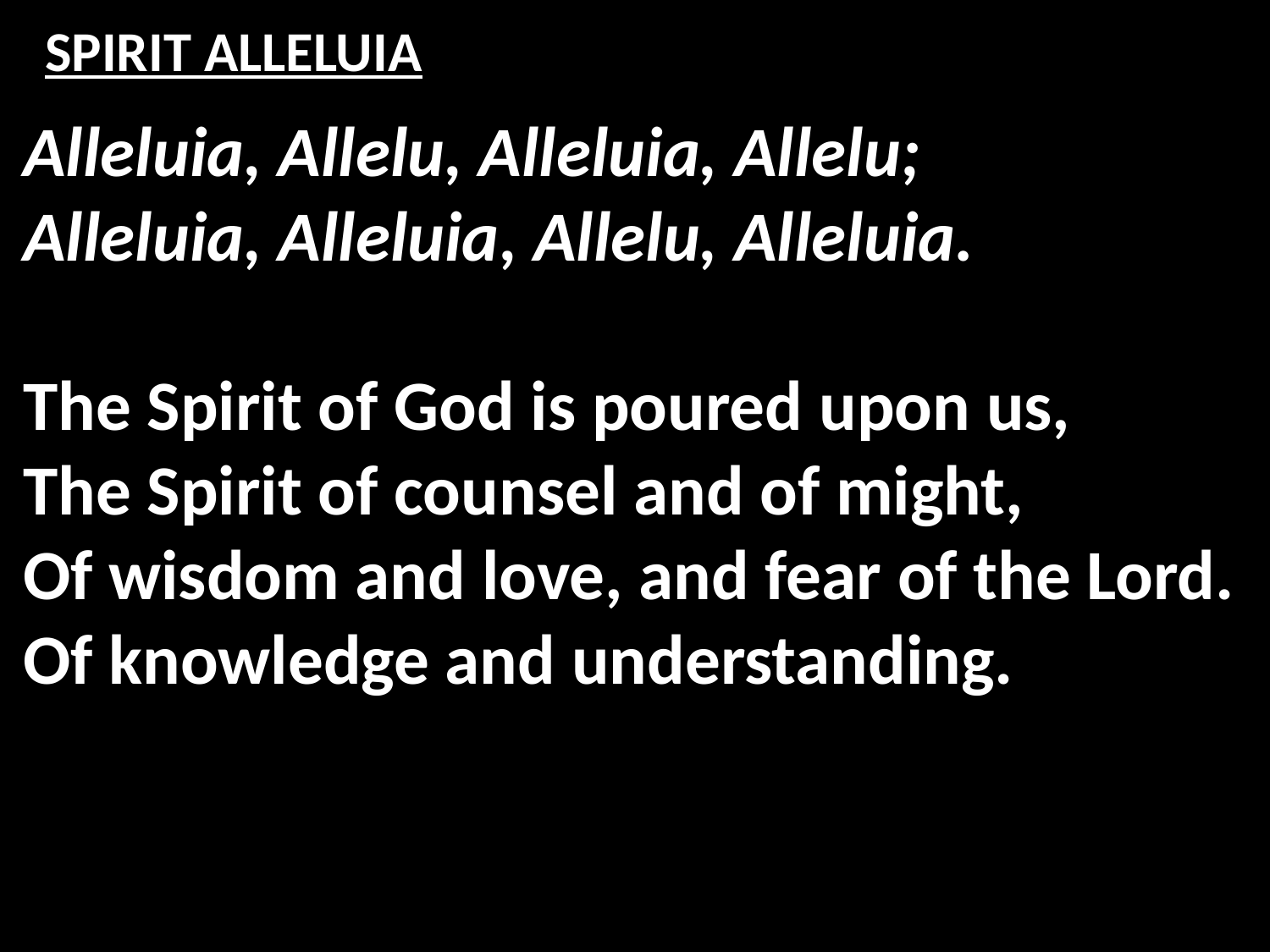

# SPIRIT ALLELUIA
Alleluia, Allelu, Alleluia, Allelu;
Alleluia, Alleluia, Allelu, Alleluia.

The Spirit of God is poured upon us,
The Spirit of counsel and of might,
Of wisdom and love, and fear of the Lord.
Of knowledge and understanding.